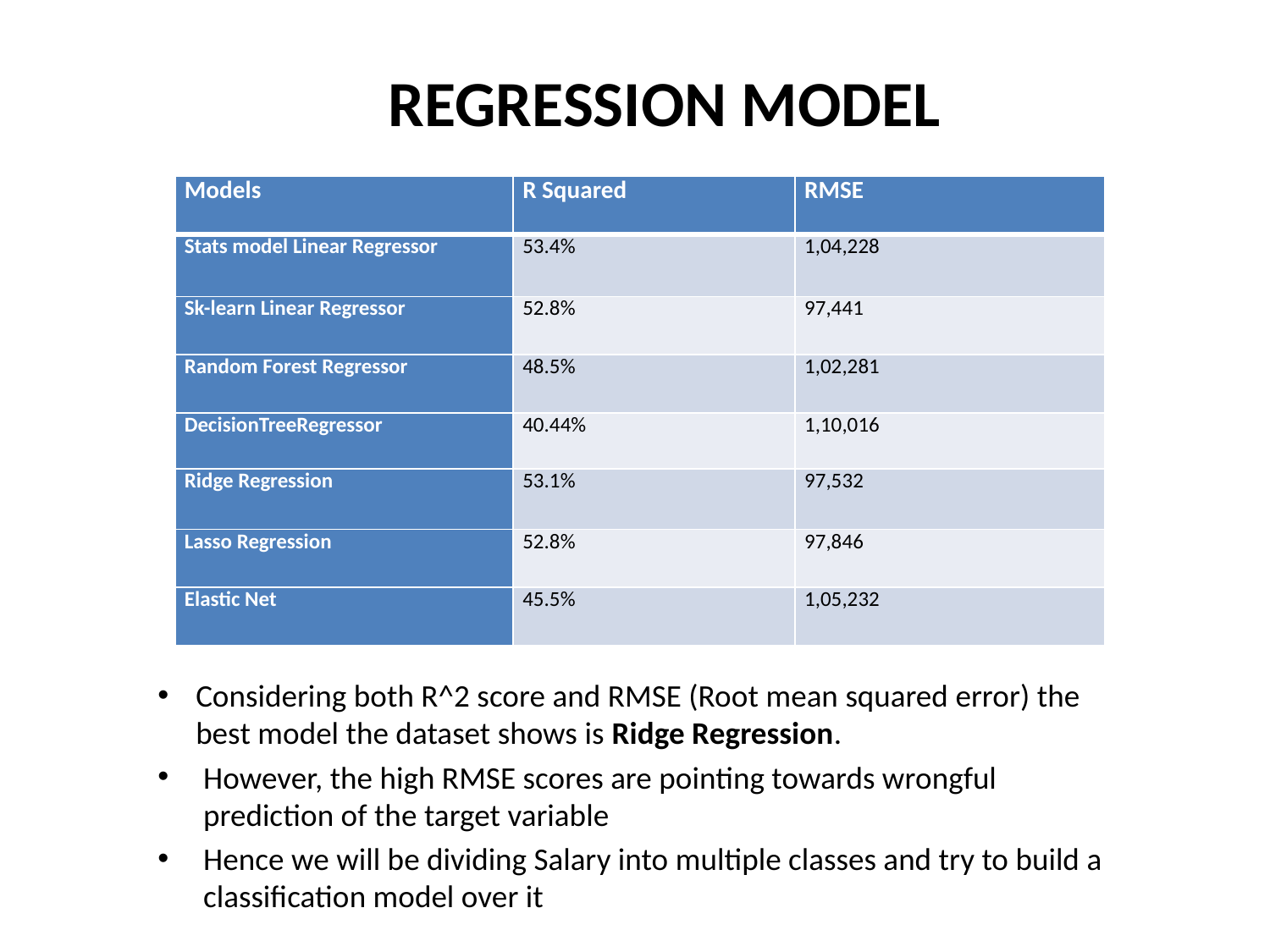

# REGRESSION MODEL
| Models | R Squared | RMSE |
| --- | --- | --- |
| Stats model Linear Regressor | 53.4% | 1,04,228 |
| Sk-learn Linear Regressor | 52.8% | 97,441 |
| Random Forest Regressor | 48.5% | 1,02,281 |
| DecisionTreeRegressor | 40.44% | 1,10,016 |
| Ridge Regression | 53.1% | 97,532 |
| Lasso Regression | 52.8% | 97,846 |
| Elastic Net | 45.5% | 1,05,232 |

Considering both R^2 score and RMSE (Root mean squared error) the best model the dataset shows is Ridge Regression.
However, the high RMSE scores are pointing towards wrongful prediction of the target variable
Hence we will be dividing Salary into multiple classes and try to build a classification model over it